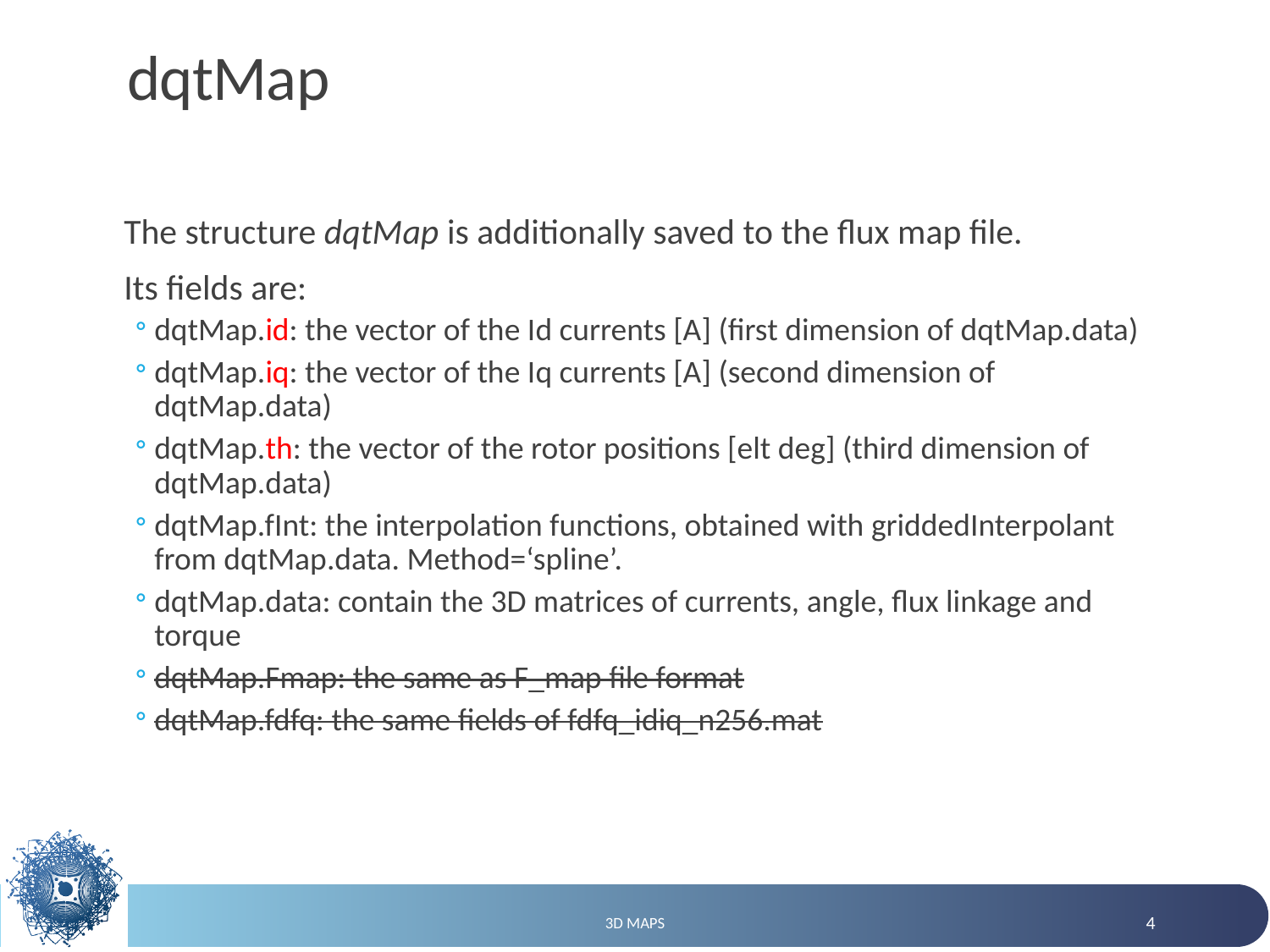

# dqtMap
The structure dqtMap is additionally saved to the flux map file.
Its fields are:
dqtMap.id: the vector of the Id currents [A] (first dimension of dqtMap.data)
dqtMap.iq: the vector of the Iq currents [A] (second dimension of dqtMap.data)
dqtMap.th: the vector of the rotor positions [elt deg] (third dimension of dqtMap.data)
dqtMap.fInt: the interpolation functions, obtained with griddedInterpolant from dqtMap.data. Method=‘spline’.
dqtMap.data: contain the 3D matrices of currents, angle, flux linkage and torque
dqtMap.Fmap: the same as F_map file format
dqtMap.fdfq: the same fields of fdfq_idiq_n256.mat

3D maps
4